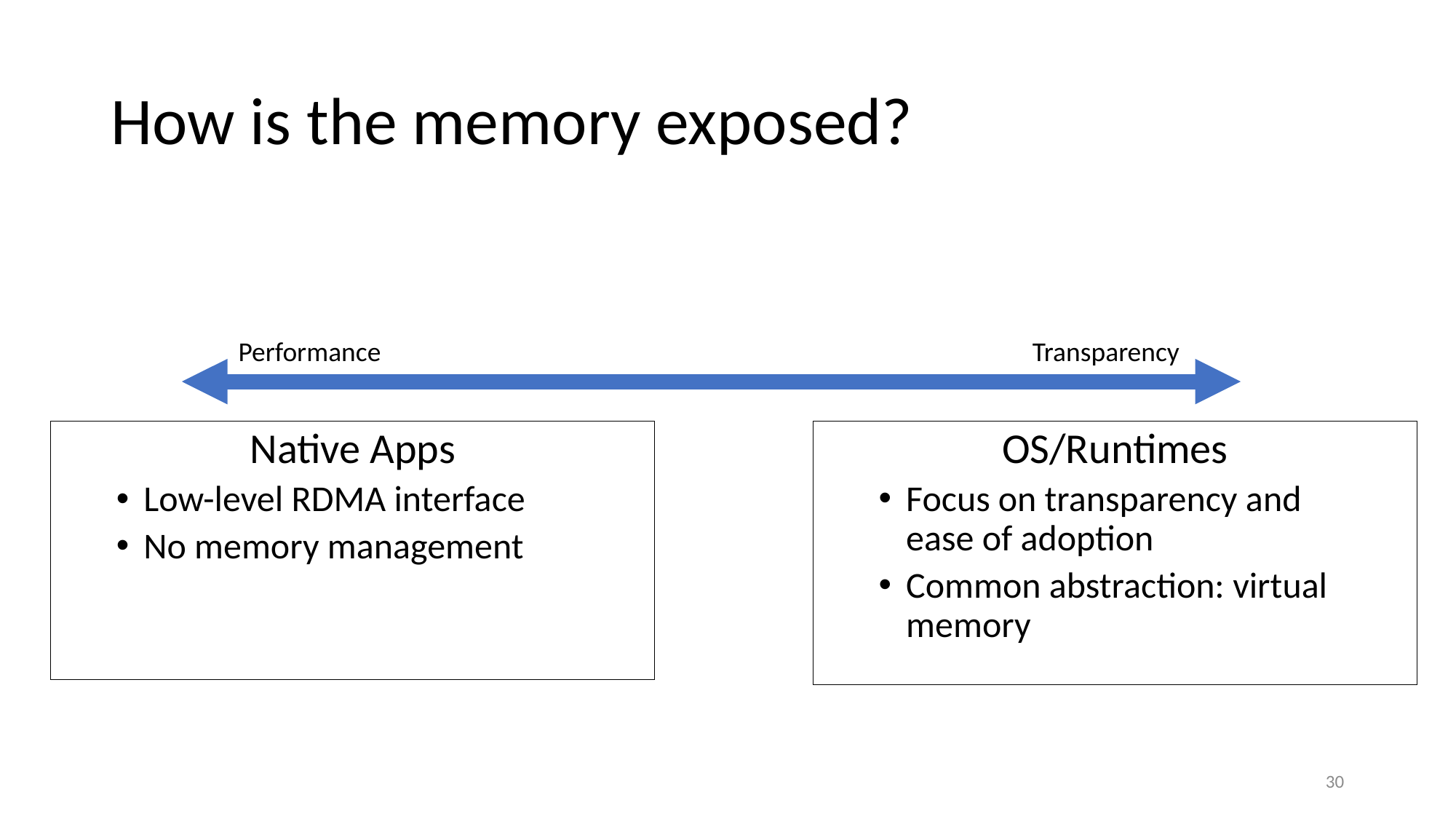

# How is the memory exposed?
Performance
Transparency
Native Apps
Low-level RDMA interface
No memory management
OS/Runtimes
Focus on transparency and     ease of adoption
Common abstraction: virtual memory

30